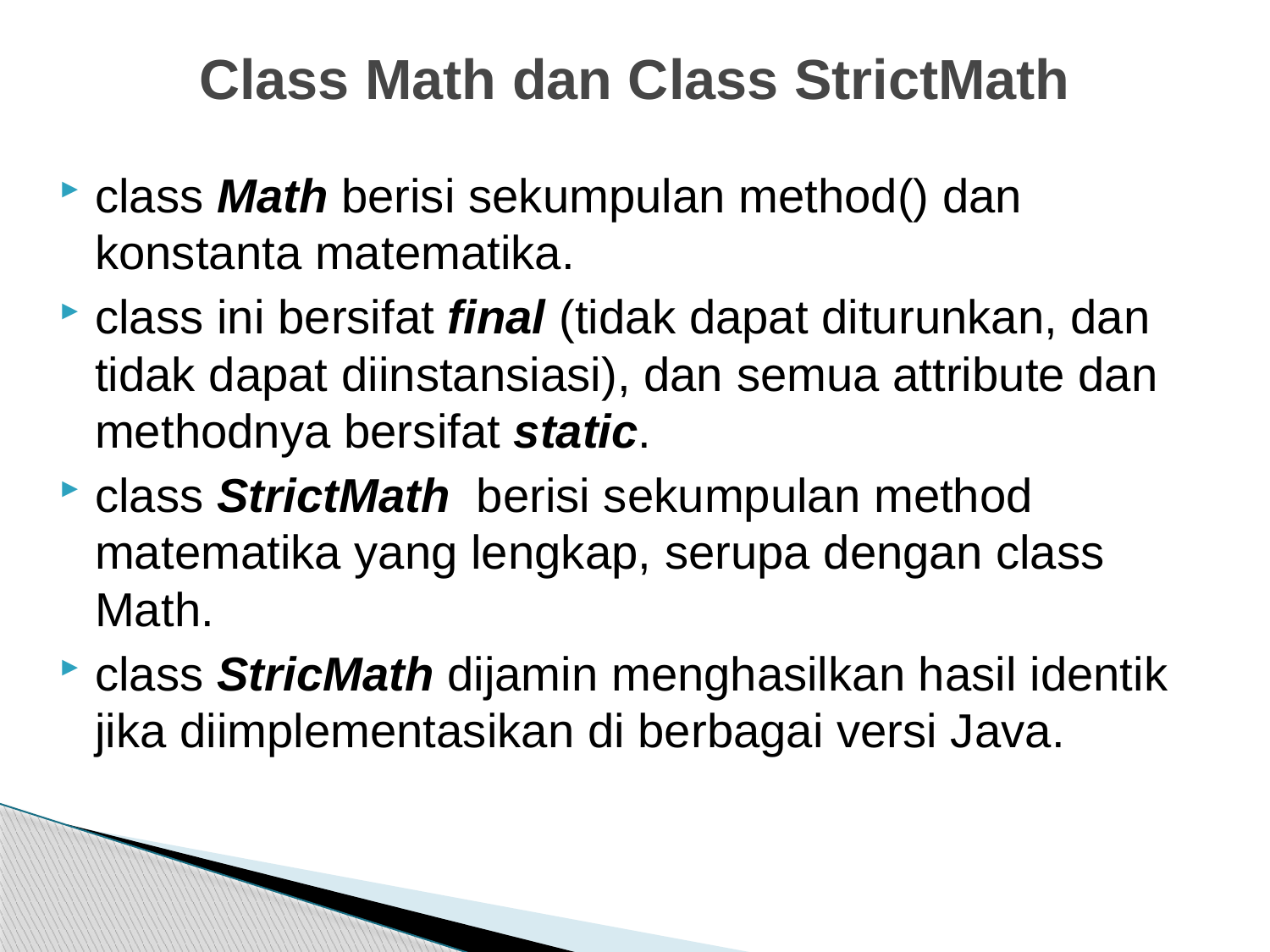

# Class Math dan Class StrictMath
class Math berisi sekumpulan method() dan konstanta matematika.
class ini bersifat final (tidak dapat diturunkan, dan tidak dapat diinstansiasi), dan semua attribute dan methodnya bersifat static.
class StrictMath  berisi sekumpulan method matematika yang lengkap, serupa dengan class Math.
class StricMath dijamin menghasilkan hasil identik jika diimplementasikan di berbagai versi Java.